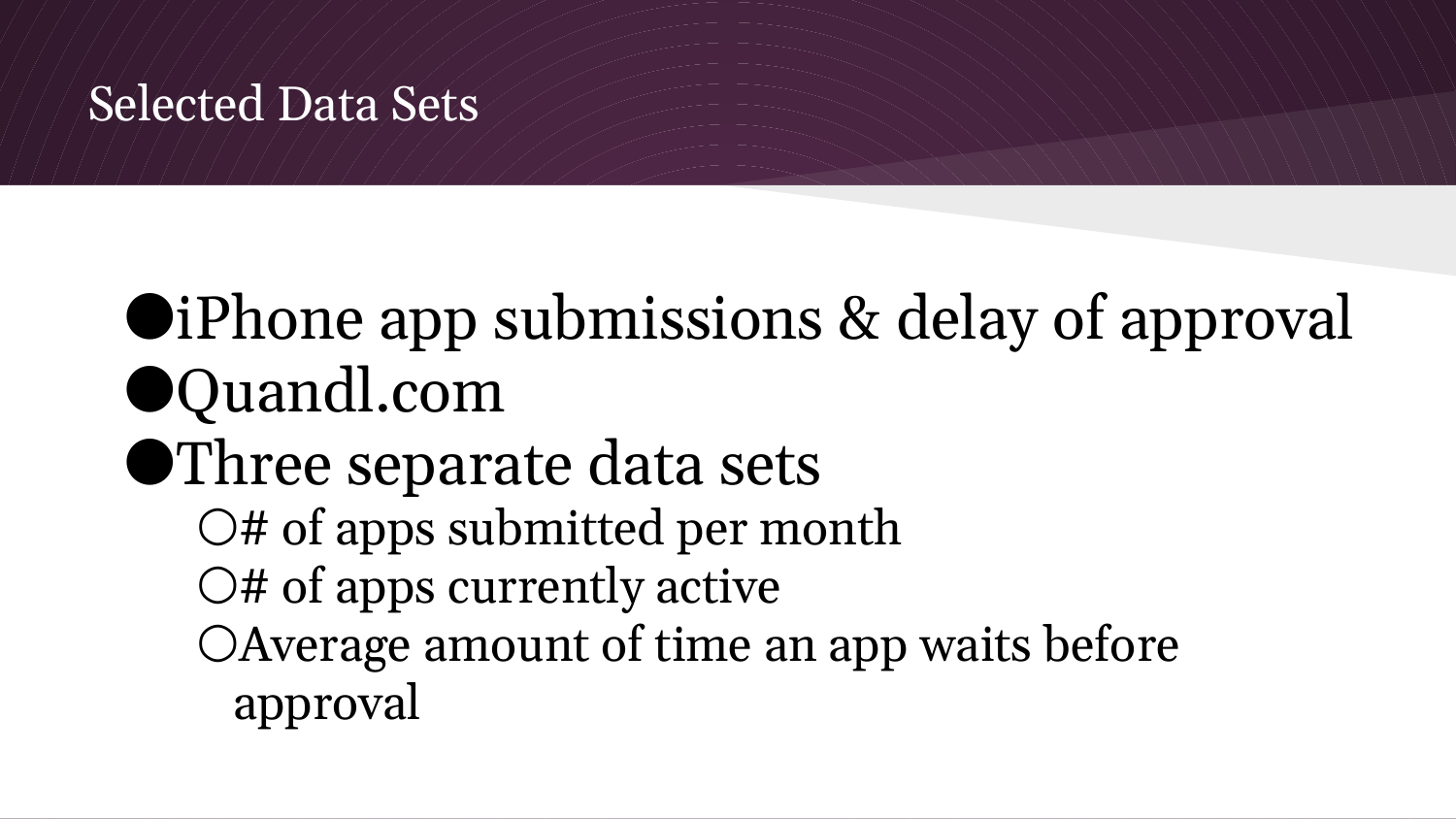

# Selected Data Sets

iPhone app submissions & delay of approval
Quandl.com
Three separate data sets
# of apps submitted per month
# of apps currently active
Average amount of time an app waits before approval